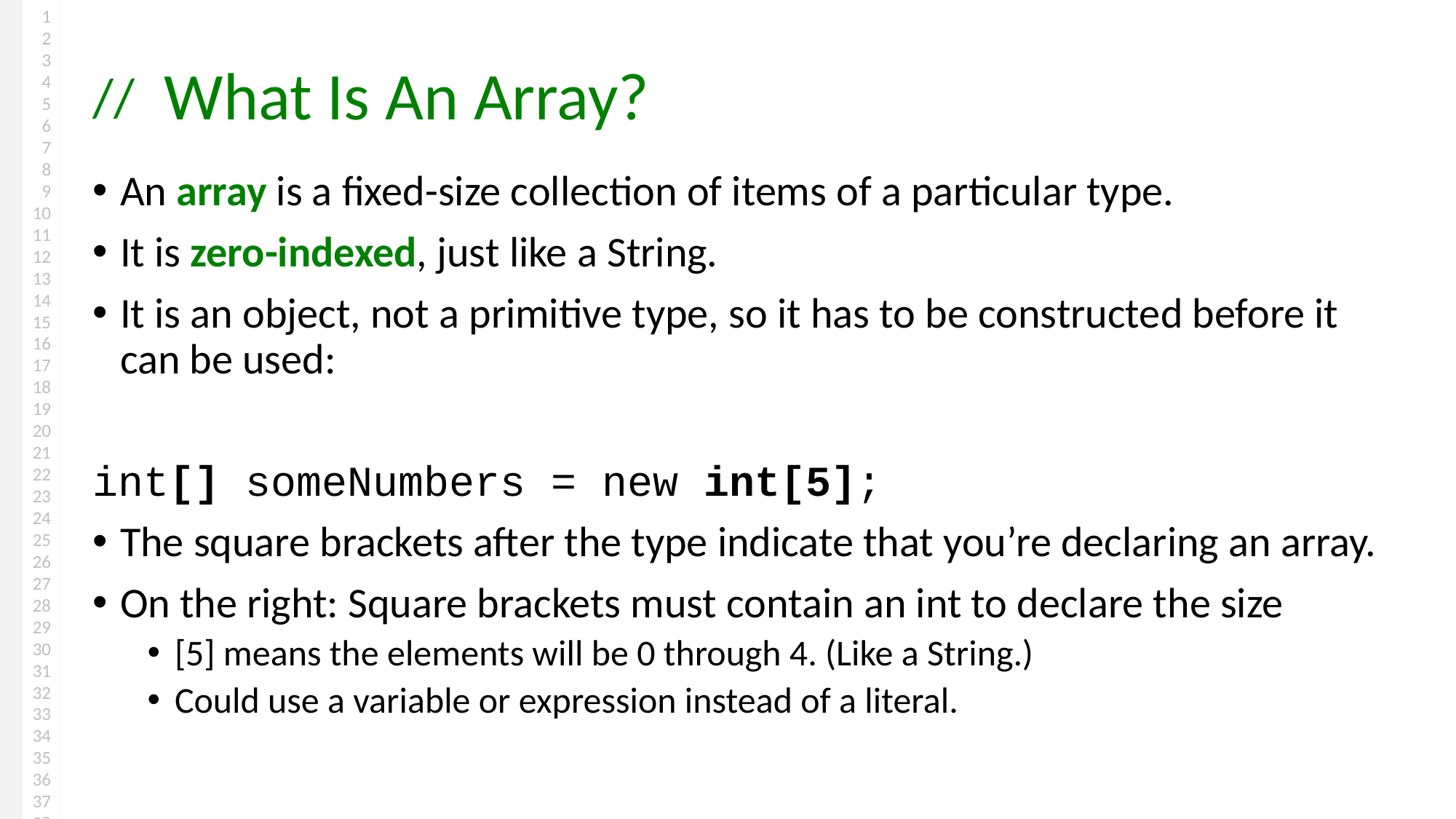

# What Is An Array?
An array is a fixed-size collection of items of a particular type.
It is zero-indexed, just like a String.
It is an object, not a primitive type, so it has to be constructed before it can be used:

int[] someNumbers = new int[5];
The square brackets after the type indicate that you’re declaring an array.
On the right: Square brackets must contain an int to declare the size
[5] means the elements will be 0 through 4. (Like a String.)
Could use a variable or expression instead of a literal.